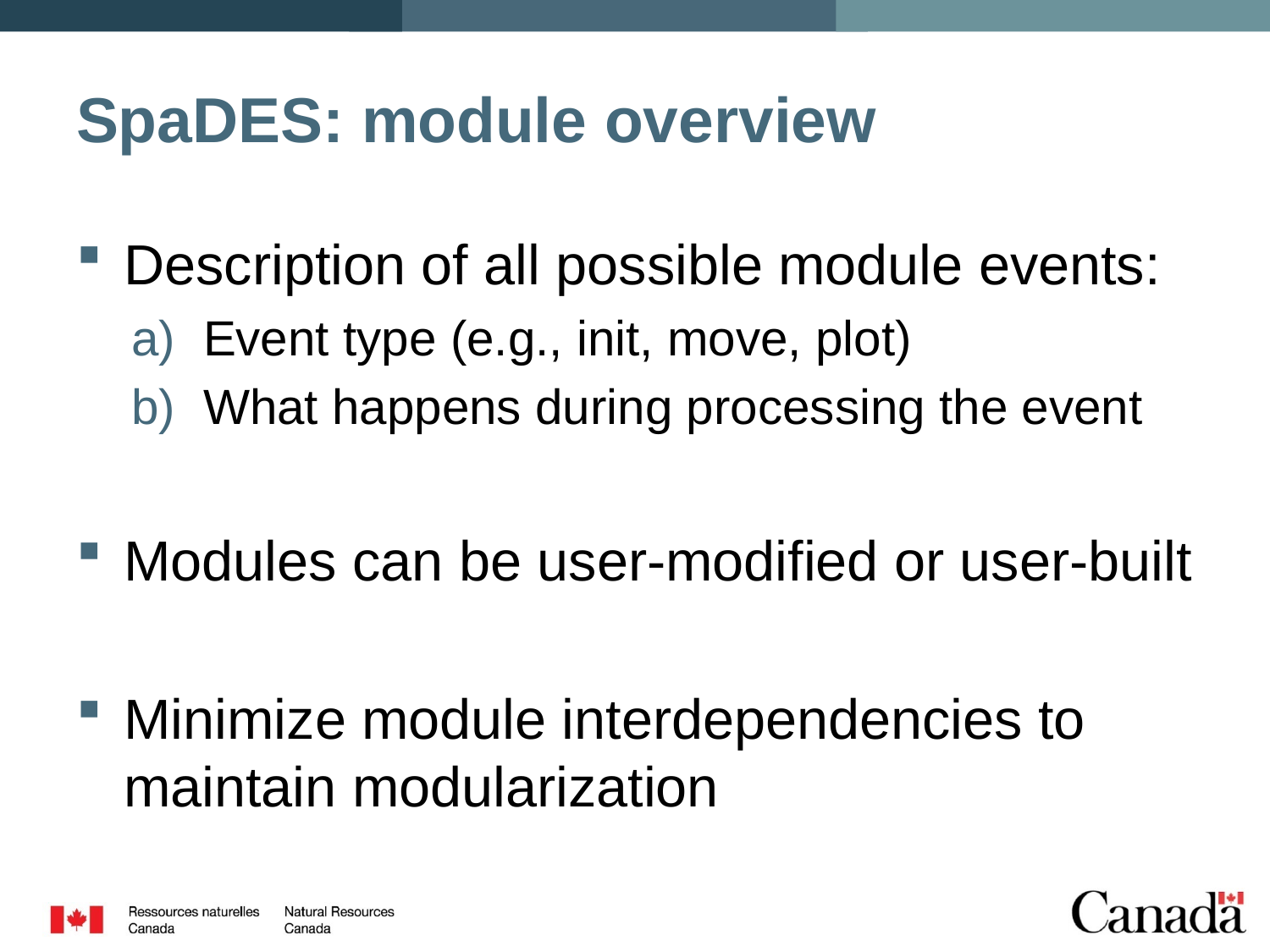

# SpaDES: module overview
Description of all possible module events:
Event type (e.g., init, move, plot)
What happens during processing the event

Modules can be user-modified or user-built

Minimize module interdependencies to maintain modularization